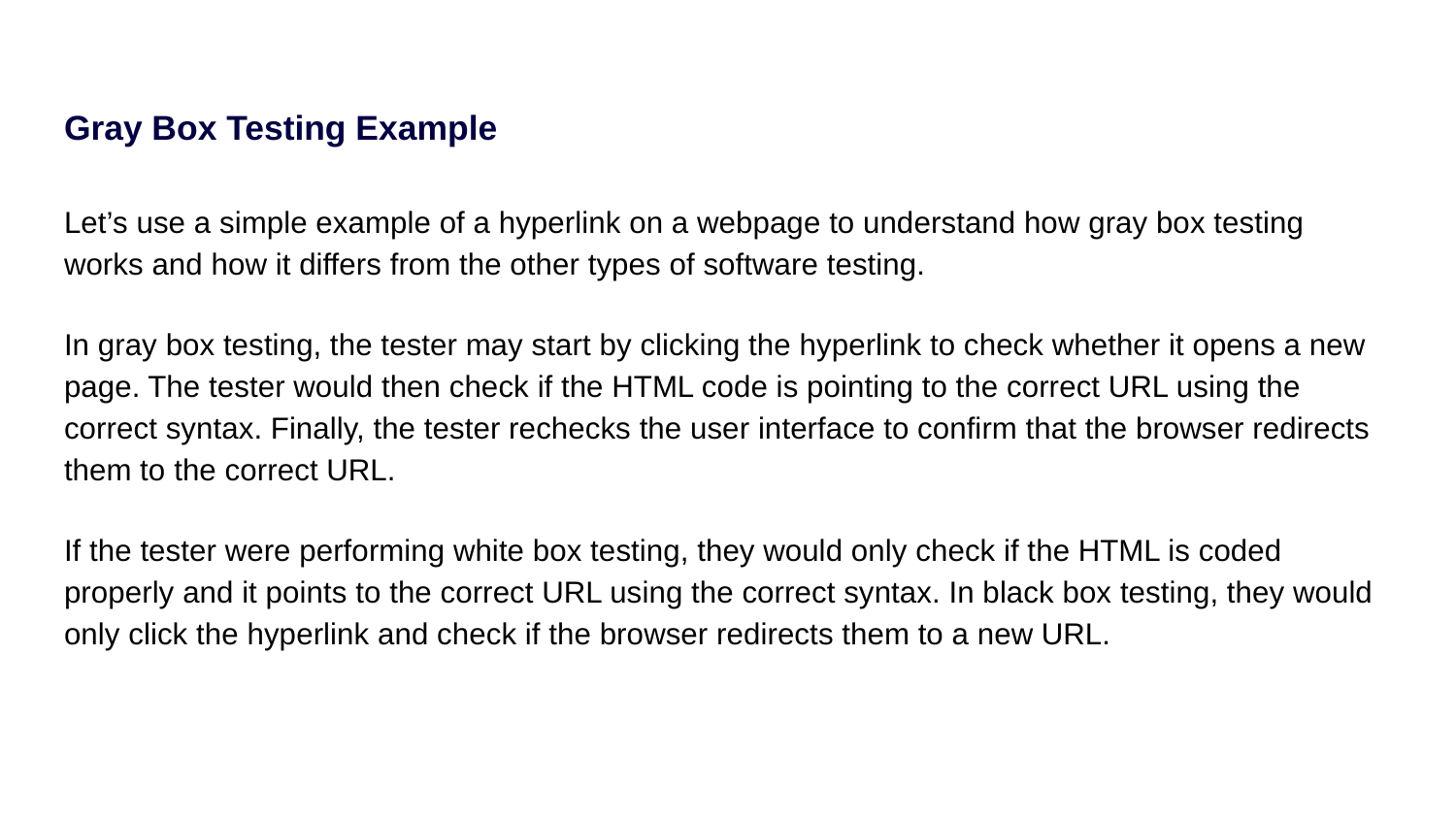

# Gray Box Testing Example

Let’s use a simple example of a hyperlink on a webpage to understand how gray box testing works and how it differs from the other types of software testing.
In gray box testing, the tester may start by clicking the hyperlink to check whether it opens a new page. The tester would then check if the HTML code is pointing to the correct URL using the correct syntax. Finally, the tester rechecks the user interface to confirm that the browser redirects them to the correct URL.
If the tester were performing white box testing, they would only check if the HTML is coded properly and it points to the correct URL using the correct syntax. In black box testing, they would only click the hyperlink and check if the browser redirects them to a new URL.